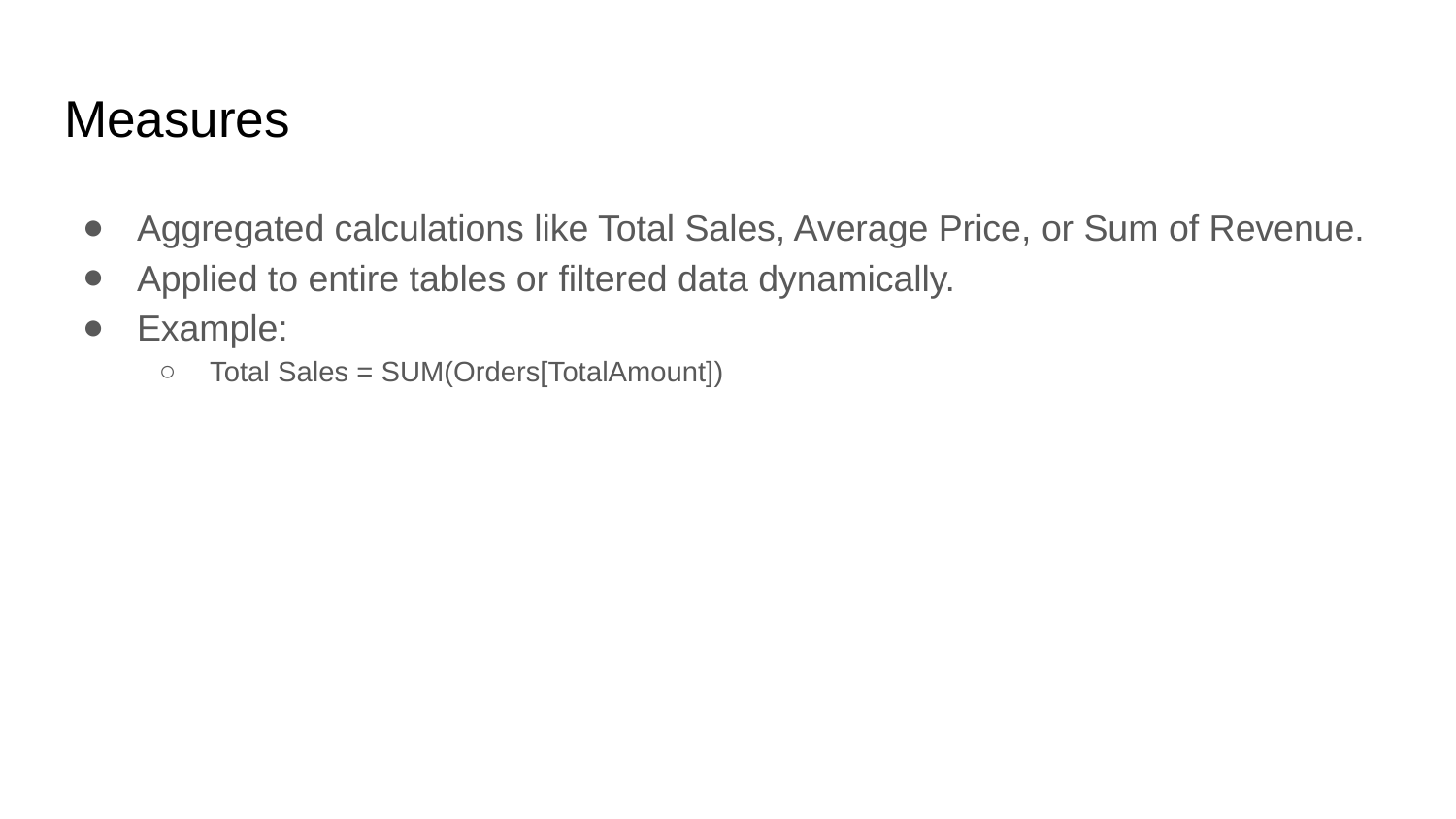

# Measures
Aggregated calculations like Total Sales, Average Price, or Sum of Revenue.
Applied to entire tables or filtered data dynamically.
Example:
Total Sales = SUM(Orders[TotalAmount])